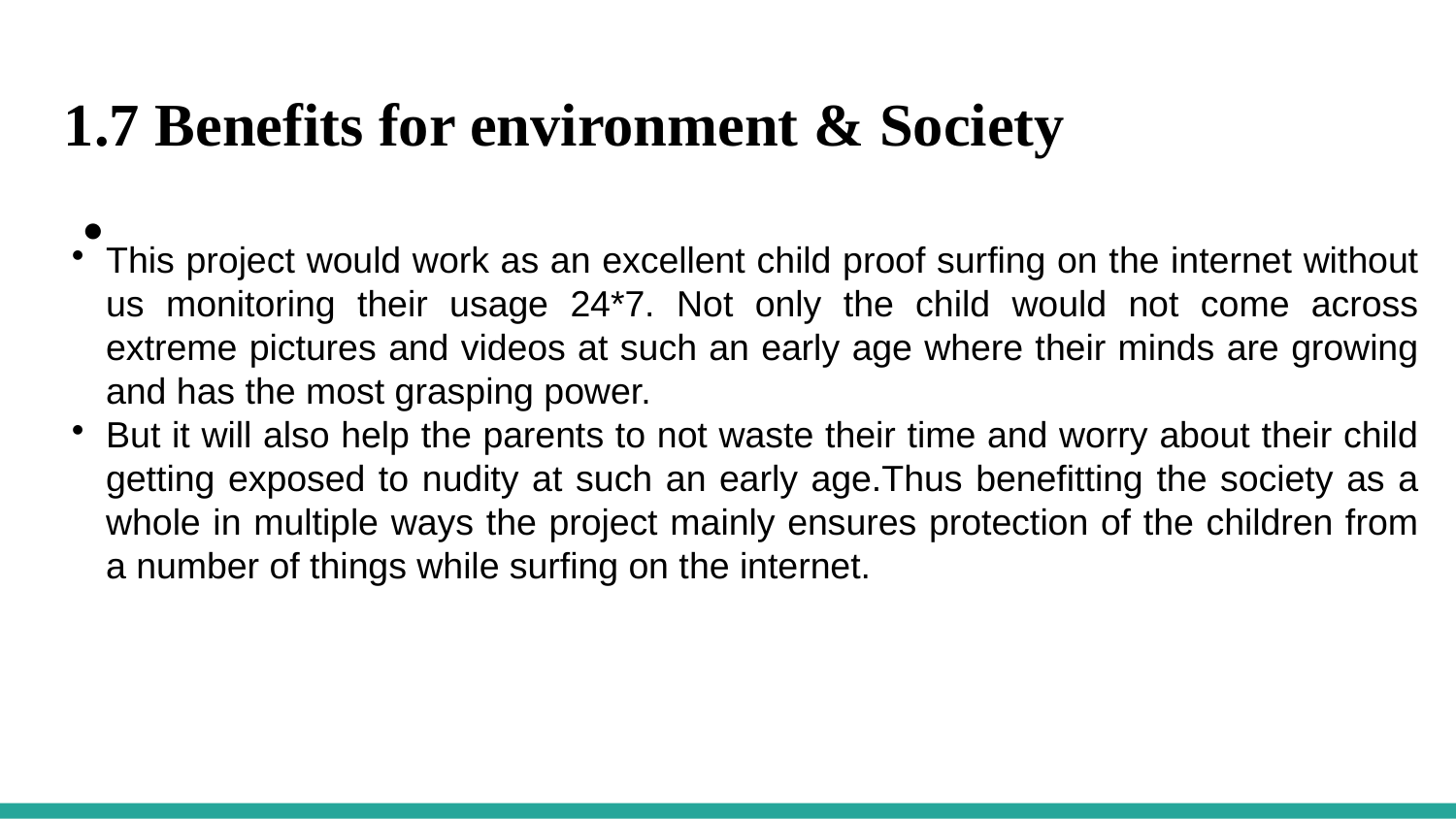

1.7 Benefits for environment & Society

This project would work as an excellent child proof surfing on the internet without us monitoring their usage 24*7. Not only the child would not come across extreme pictures and videos at such an early age where their minds are growing and has the most grasping power.
But it will also help the parents to not waste their time and worry about their child getting exposed to nudity at such an early age.Thus benefitting the society as a whole in multiple ways the project mainly ensures protection of the children from a number of things while surfing on the internet.